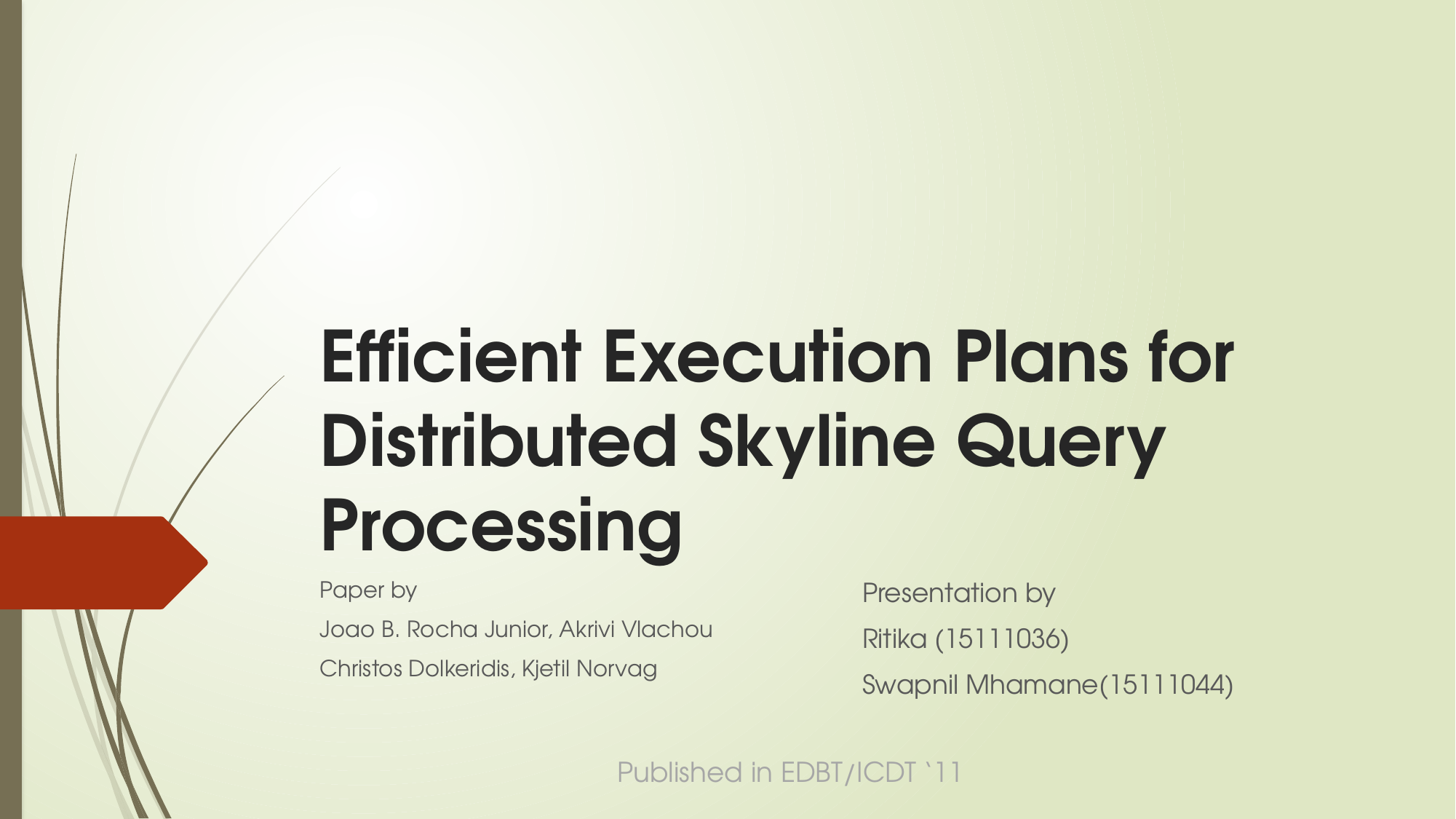

# Efficient Execution Plans for Distributed Skyline Query Processing
Paper by
Joao B. Rocha Junior, Akrivi Vlachou
Christos Dolkeridis, Kjetil Norvag

Presentation by
Ritika (15111036)
Swapnil Mhamane(15111044)
Published in EDBT/ICDT ‘11